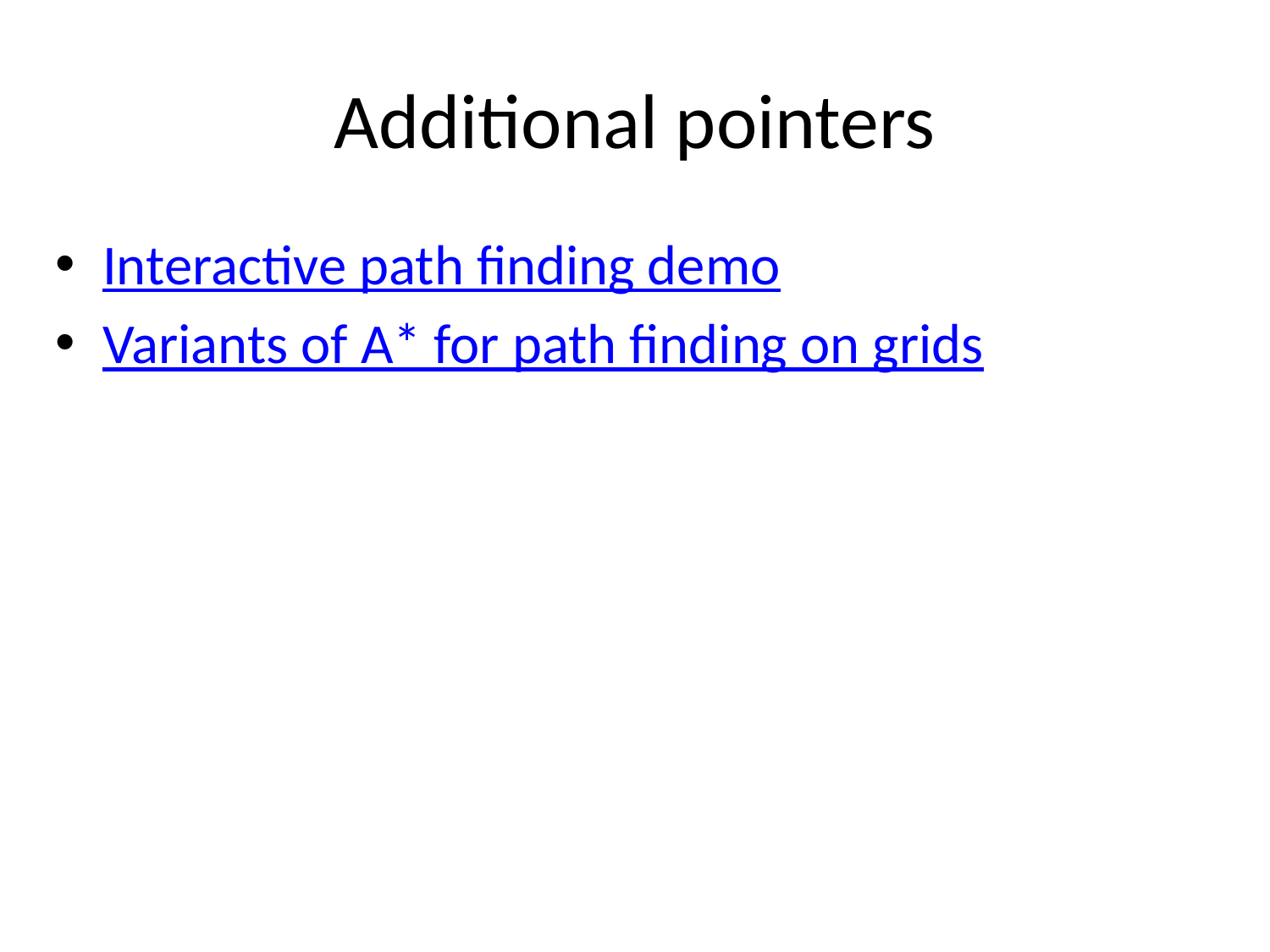

# Additional pointers
Interactive path finding demo
Variants of A* for path finding on grids